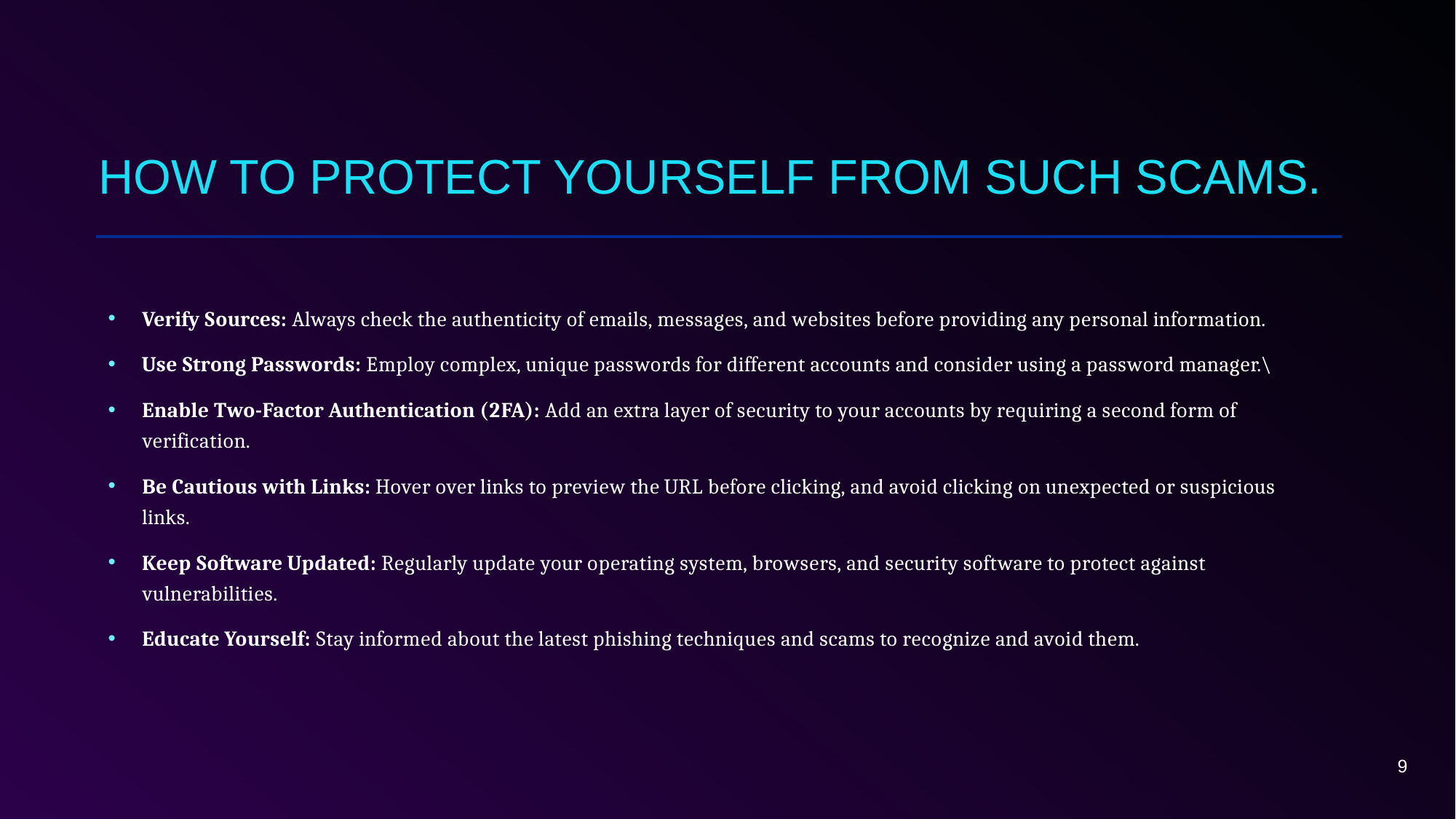

# How to protect yourself from such scams.
Verify Sources: Always check the authenticity of emails, messages, and websites before providing any personal information.
Use Strong Passwords: Employ complex, unique passwords for different accounts and consider using a password manager.\
Enable Two-Factor Authentication (2FA): Add an extra layer of security to your accounts by requiring a second form of verification.
Be Cautious with Links: Hover over links to preview the URL before clicking, and avoid clicking on unexpected or suspicious links.
Keep Software Updated: Regularly update your operating system, browsers, and security software to protect against vulnerabilities.
Educate Yourself: Stay informed about the latest phishing techniques and scams to recognize and avoid them.
9